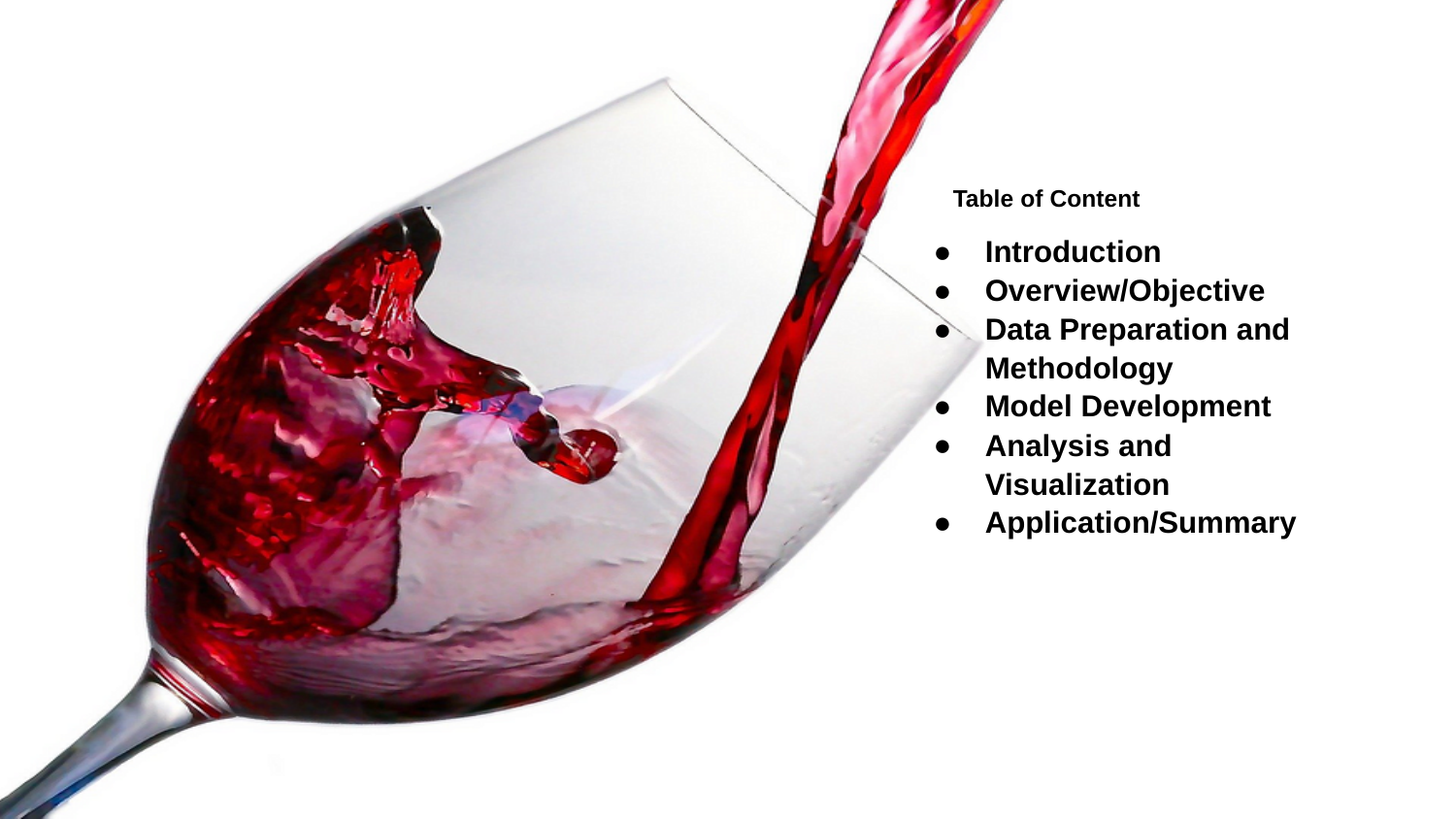

# Table of Content
Introduction
Overview/Objective
Data Preparation and Methodology
Model Development
Analysis and Visualization
Application/Summary